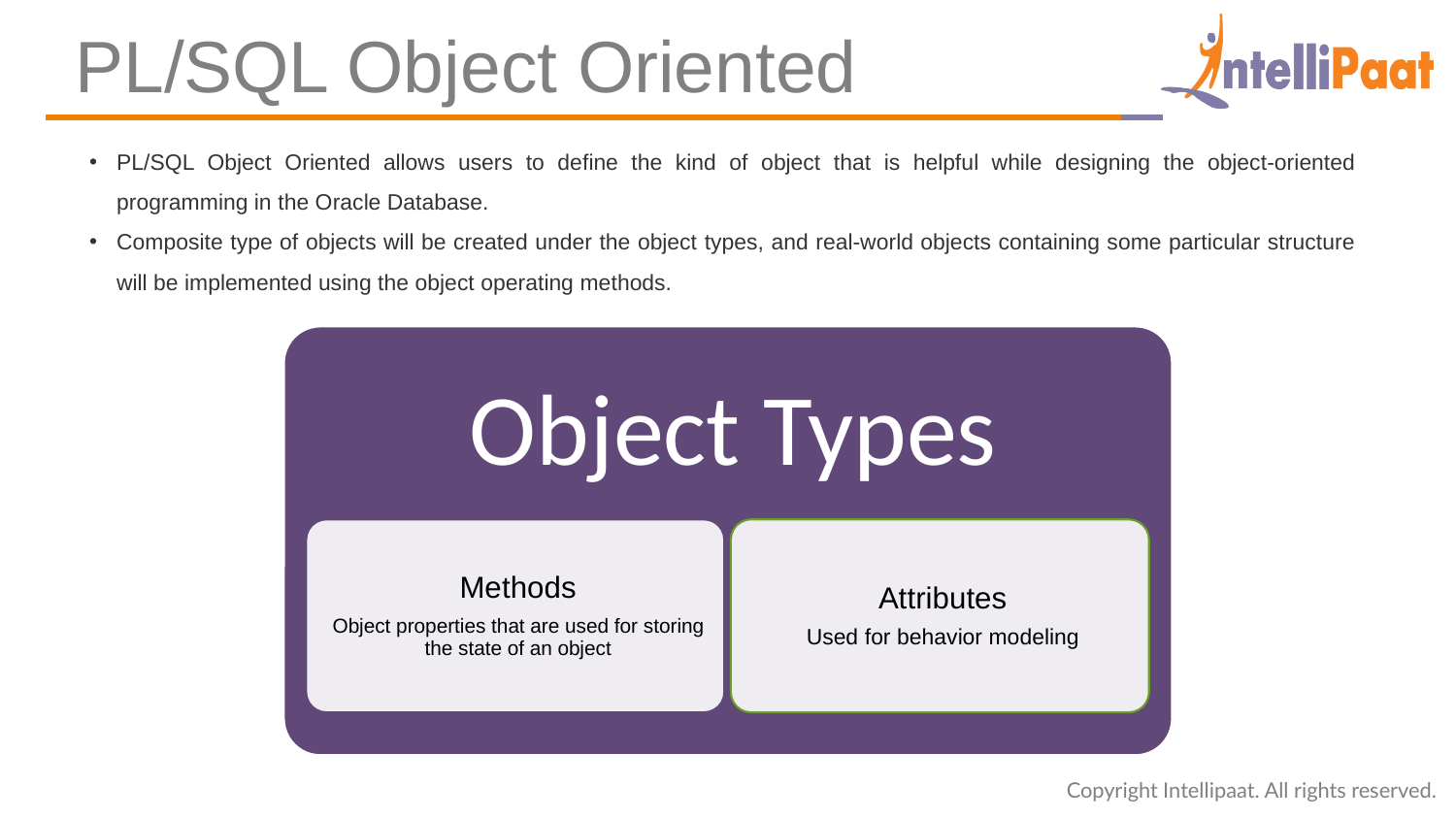

PL/SQL Object Oriented
PL/SQL Object Oriented allows users to define the kind of object that is helpful while designing the object-oriented programming in the Oracle Database.
Composite type of objects will be created under the object types, and real-world objects containing some particular structure will be implemented using the object operating methods.
Object Types
Methods
Object properties that are used for storing the state of an object
Attributes
Used for behavior modeling